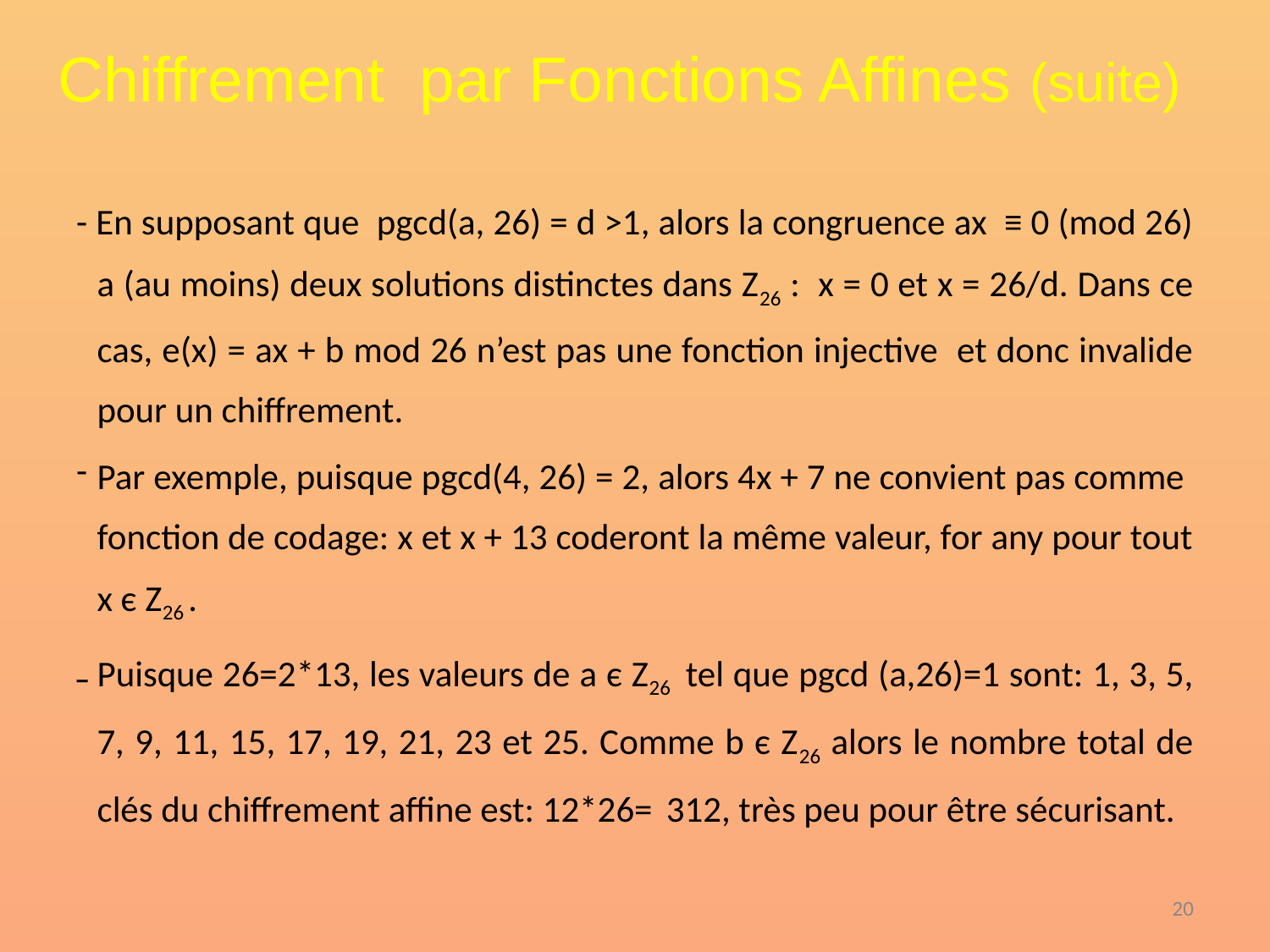

# Chiffrement  par Fonctions Affines (suite)
- En supposant que  pgcd(a, 26) = d >1, alors la congruence ax  ≡ 0 (mod 26) a (au moins) deux solutions distinctes dans Z26 :  x = 0 et x = 26/d. Dans ce cas, e(x) = ax + b mod 26 n’est pas une fonction injective  et donc invalide pour un chiffrement.
Par exemple, puisque pgcd(4, 26) = 2, alors 4x + 7 ne convient pas comme  fonction de codage: x et x + 13 coderont la même valeur, for any pour tout x є Z26 .
Puisque 26=2*13, les valeurs de a є Z26  tel que pgcd (a,26)=1 sont: 1, 3, 5, 7, 9, 11, 15, 17, 19, 21, 23 et 25. Comme b є Z26 alors le nombre total de clés du chiffrement affine est: 12*26=  312, très peu pour être sécurisant.
20